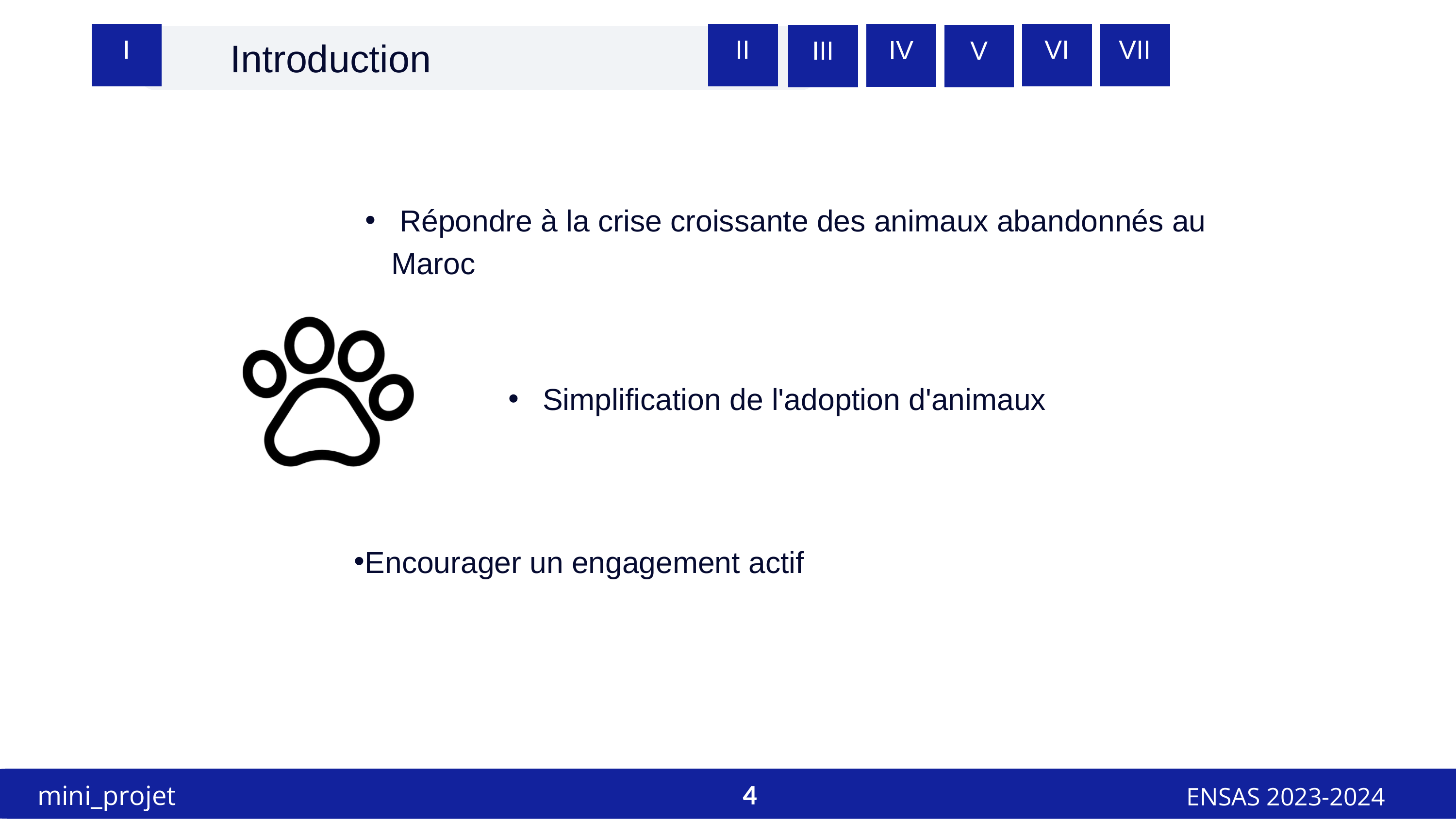

I

II

VI

VII

IV

III

V

Introduction
 Répondre à la crise croissante des animaux abandonnés au Maroc

 Simplification de l'adoption d'animaux

Encourager un engagement actif

mini_projet
ENSAS 2023-2024
4